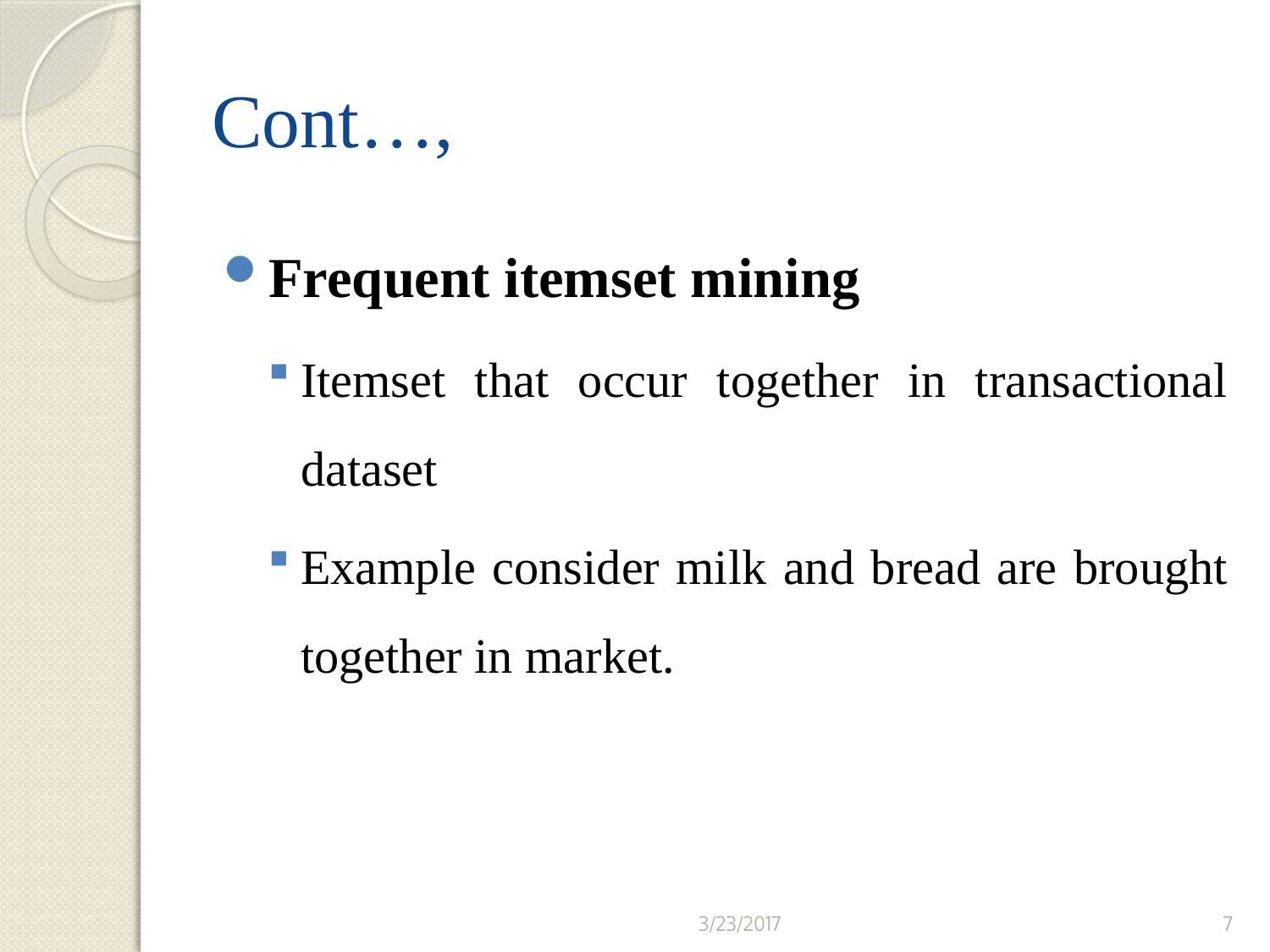

# Cont…,
Frequent itemset mining
Itemset that occur together in transactional dataset
Example consider milk and bread are brought together in market.
3/23/2017
7